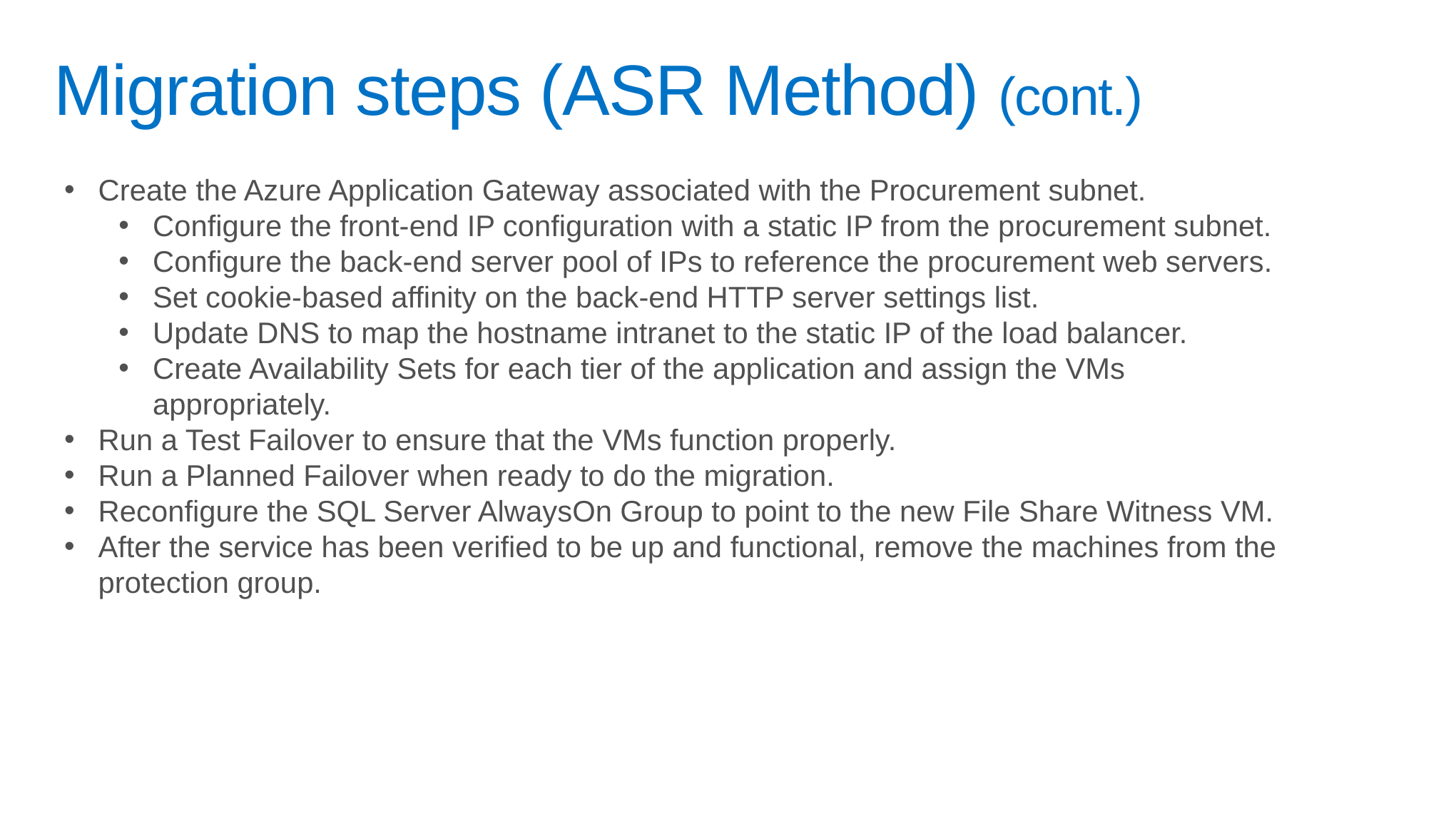

# Migration steps (ASR Method) (cont.)
Create the Azure Application Gateway associated with the Procurement subnet.
Configure the front-end IP configuration with a static IP from the procurement subnet.
Configure the back-end server pool of IPs to reference the procurement web servers.
Set cookie-based affinity on the back-end HTTP server settings list.
Update DNS to map the hostname intranet to the static IP of the load balancer.
Create Availability Sets for each tier of the application and assign the VMs appropriately.
Run a Test Failover to ensure that the VMs function properly.
Run a Planned Failover when ready to do the migration.
Reconfigure the SQL Server AlwaysOn Group to point to the new File Share Witness VM.
After the service has been verified to be up and functional, remove the machines from the protection group.